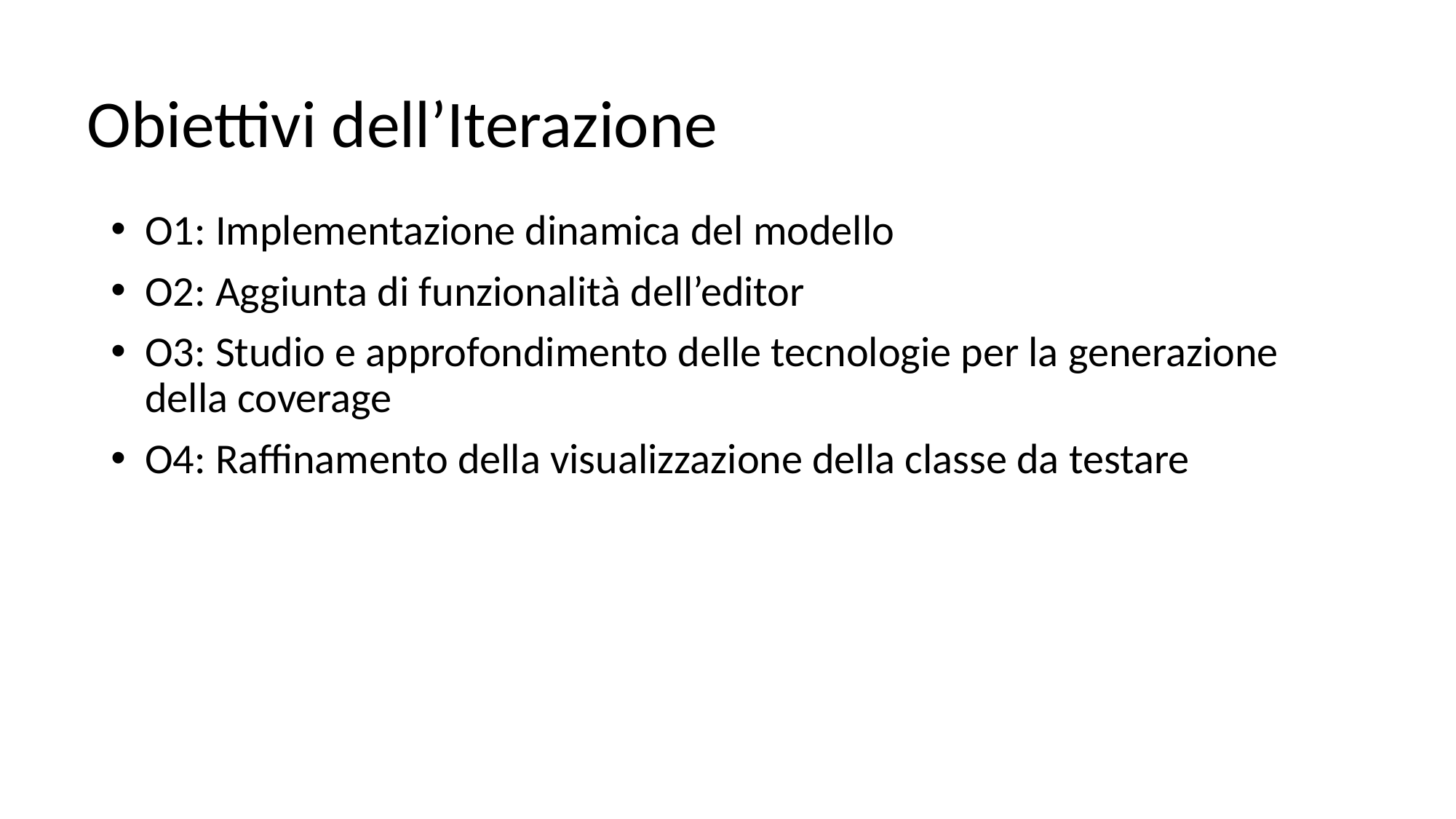

# Obiettivi dell’Iterazione
O1: Implementazione dinamica del modello
O2: Aggiunta di funzionalità dell’editor
O3: Studio e approfondimento delle tecnologie per la generazione della coverage
O4: Raffinamento della visualizzazione della classe da testare